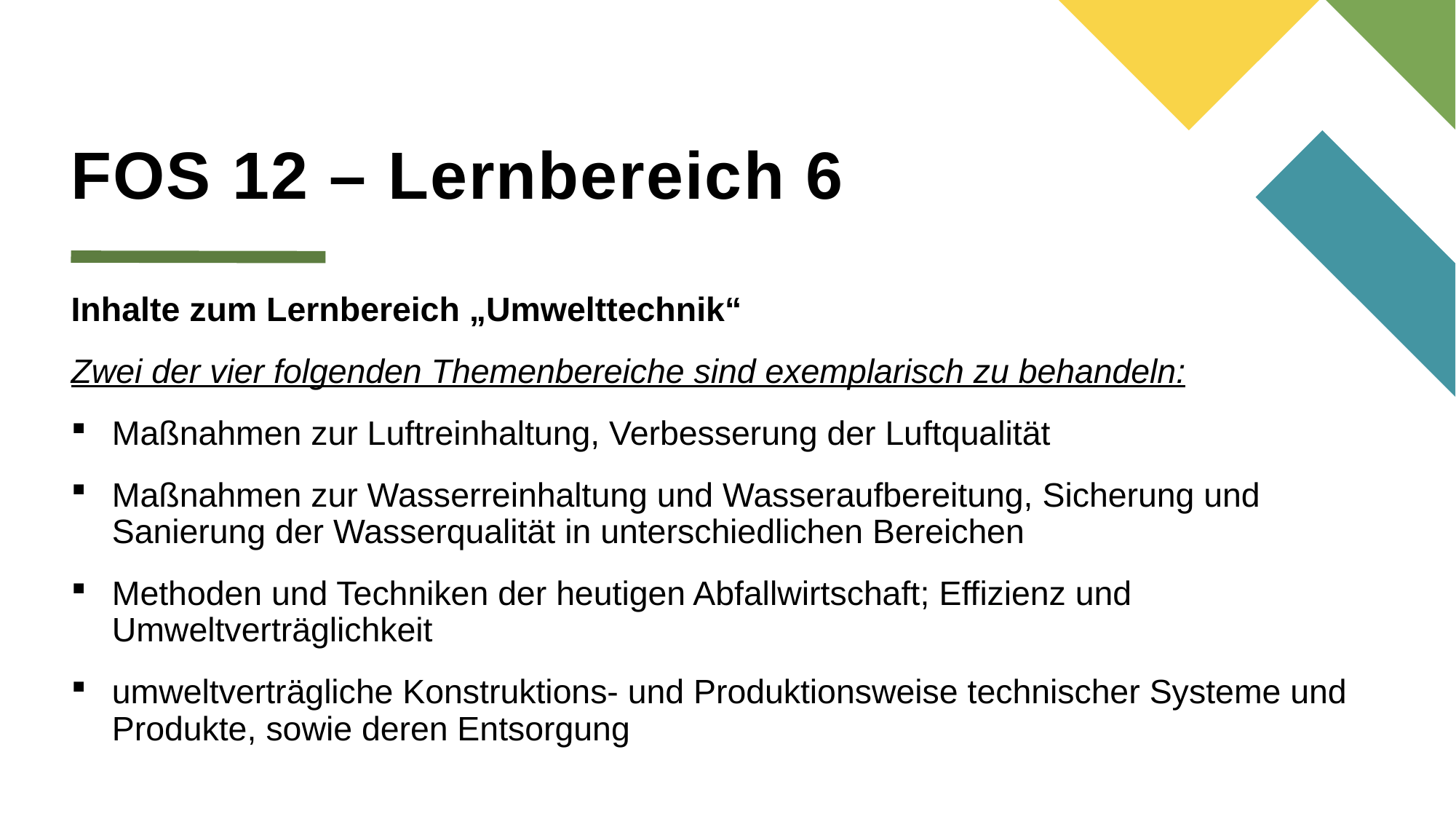

# FOS 12 – Lernbereich 6
Inhalte zum Lernbereich „Umwelttechnik“
Zwei der vier folgenden Themenbereiche sind exemplarisch zu behandeln:
Maßnahmen zur Luftreinhaltung, Verbesserung der Luftqualität
Maßnahmen zur Wasserreinhaltung und Wasseraufbereitung, Sicherung und Sanierung der Wasserqualität in unterschiedlichen Bereichen
Methoden und Techniken der heutigen Abfallwirtschaft; Effizienz und Umweltverträglichkeit
umweltverträgliche Konstruktions- und Produktionsweise technischer Systeme und Produkte, sowie deren Entsorgung